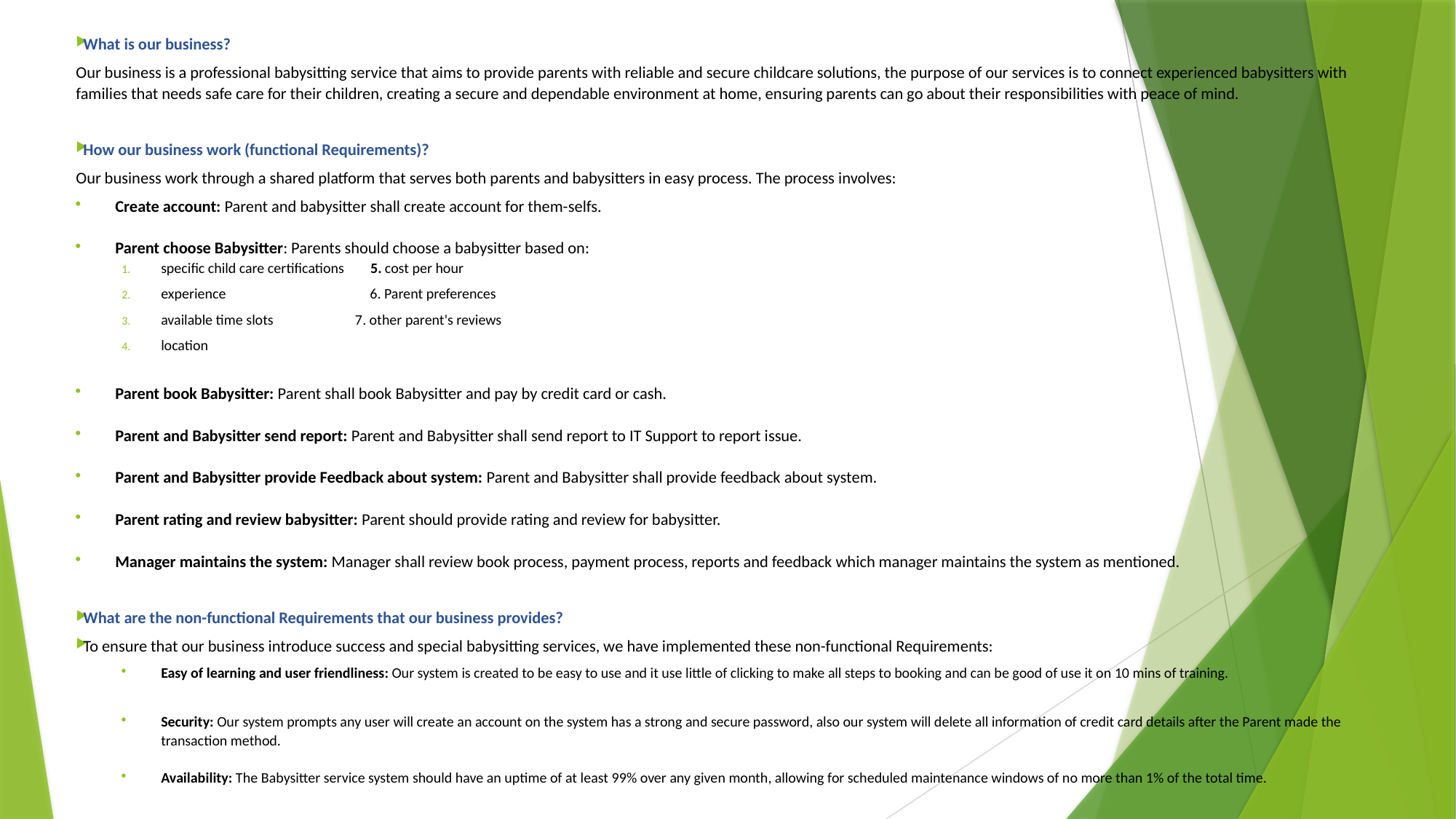

What is our business?
Our business is a professional babysitting service that aims to provide parents with reliable and secure childcare solutions, the purpose of our services is to connect experienced babysitters with families that needs safe care for their children, creating a secure and dependable environment at home, ensuring parents can go about their responsibilities with peace of mind.

How our business work (functional Requirements)?
Our business work through a shared platform that serves both parents and babysitters in easy process. The process involves:
Create account: Parent and babysitter shall create account for them-selfs.

Parent choose Babysitter: Parents should choose a babysitter based on:
specific child care certifications        5. cost per hour
experience                                            6. Parent preferences
available time slots                         7. other parent's reviews
location

Parent book Babysitter: Parent shall book Babysitter and pay by credit card or cash.

Parent and Babysitter send report: Parent and Babysitter shall send report to IT Support to report issue.

Parent and Babysitter provide Feedback about system: Parent and Babysitter shall provide feedback about system.

Parent rating and review babysitter: Parent should provide rating and review for babysitter.

Manager maintains the system: Manager shall review book process, payment process, reports and feedback which manager maintains the system as mentioned.

What are the non-functional Requirements that our business provides?
To ensure that our business introduce success and special babysitting services, we have implemented these non-functional Requirements:
Easy of learning and user friendliness: Our system is created to be easy to use and it use little of clicking to make all steps to booking and can be good of use it on 10 mins of training.

Security: Our system prompts any user will create an account on the system has a strong and secure password, also our system will delete all information of credit card details after the Parent made the transaction method.

Availability: The Babysitter service system should have an uptime of at least 99% over any given month, allowing for scheduled maintenance windows of no more than 1% of the total time.